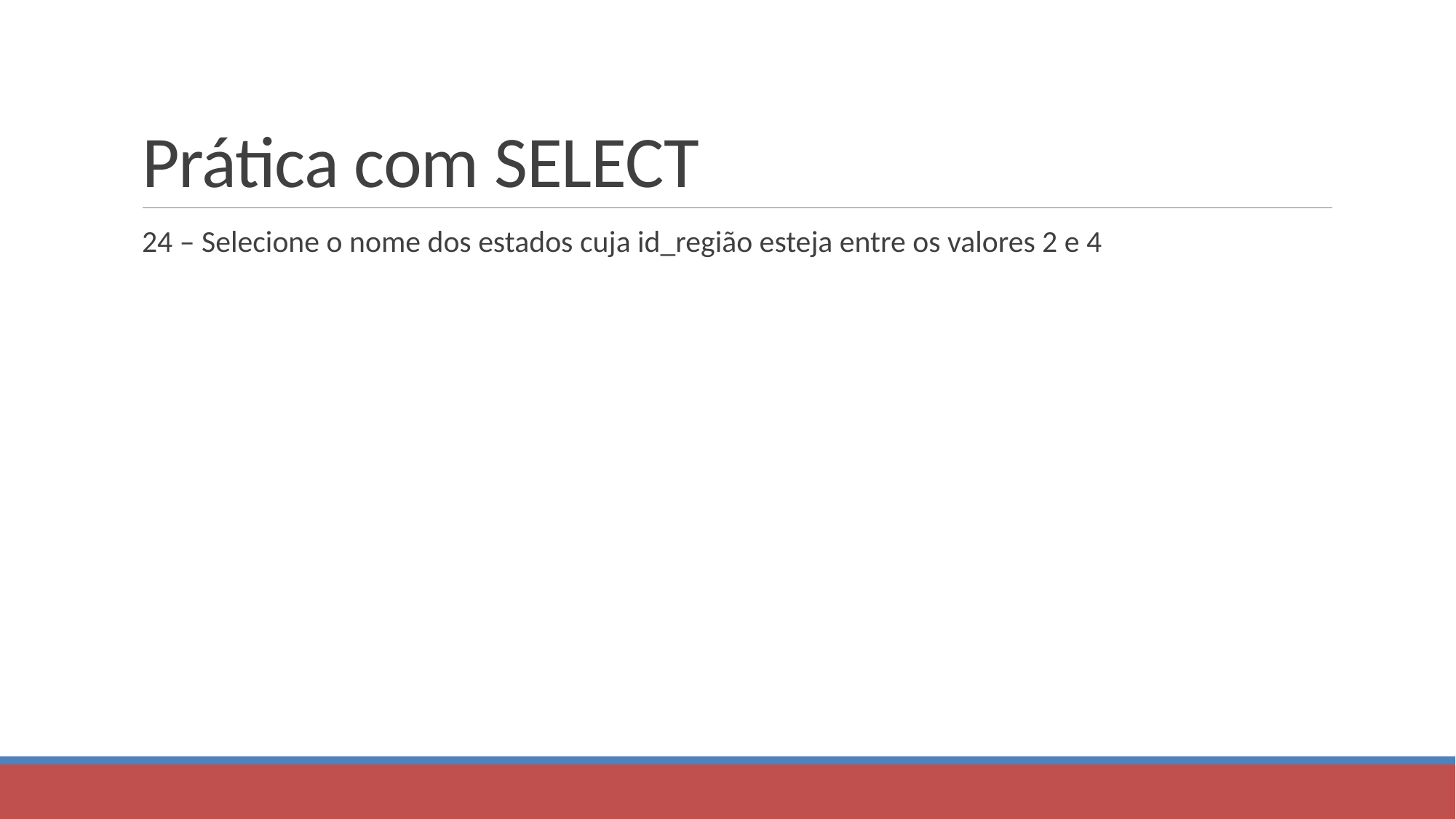

# Prática com SELECT
24 – Selecione o nome dos estados cuja id_região esteja entre os valores 2 e 4